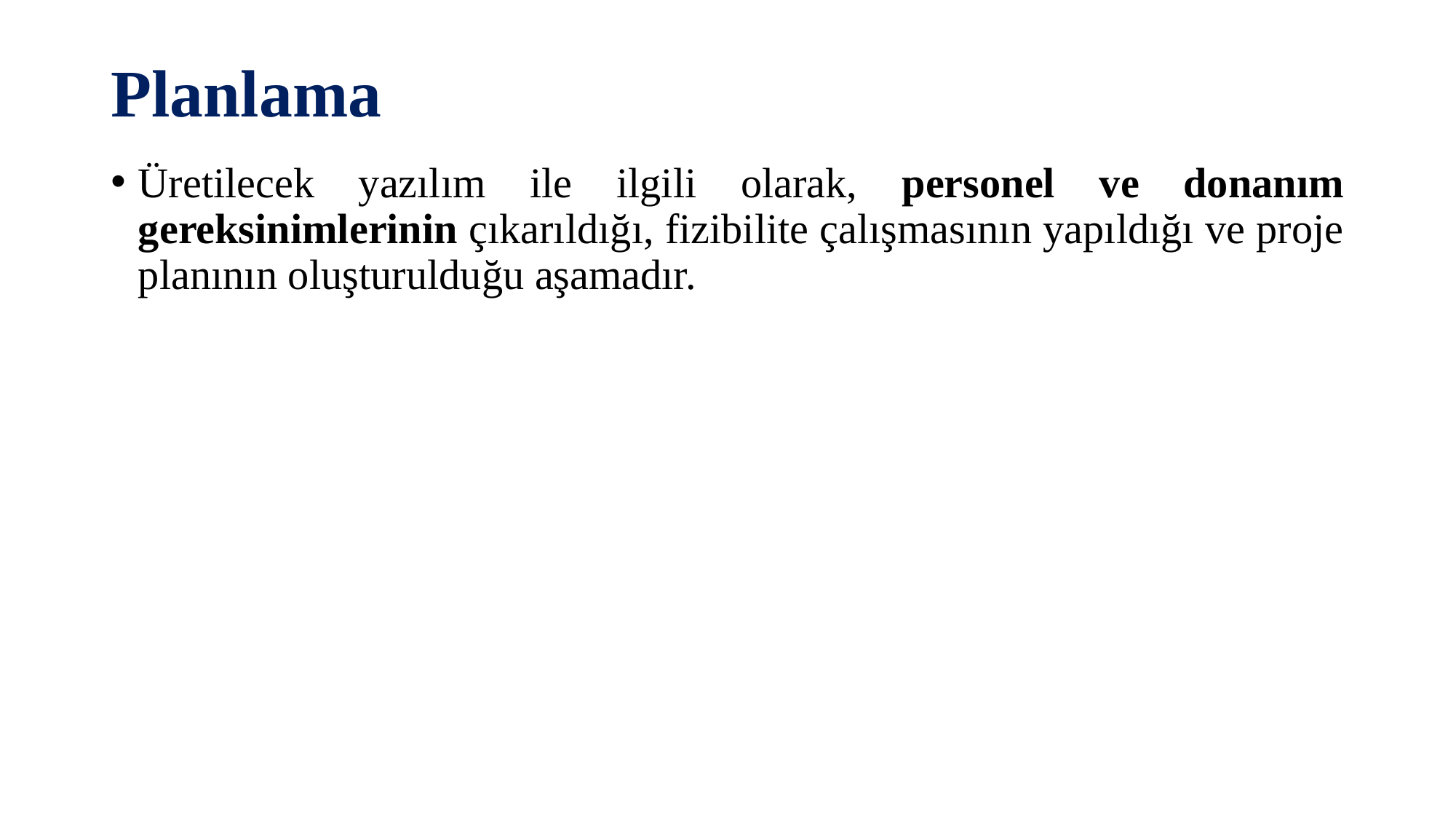

# Planlama
Üretilecek yazılım ile ilgili olarak, personel ve donanım gereksinimlerinin çıkarıldığı, fizibilite çalışmasının yapıldığı ve proje planının oluşturulduğu aşamadır.